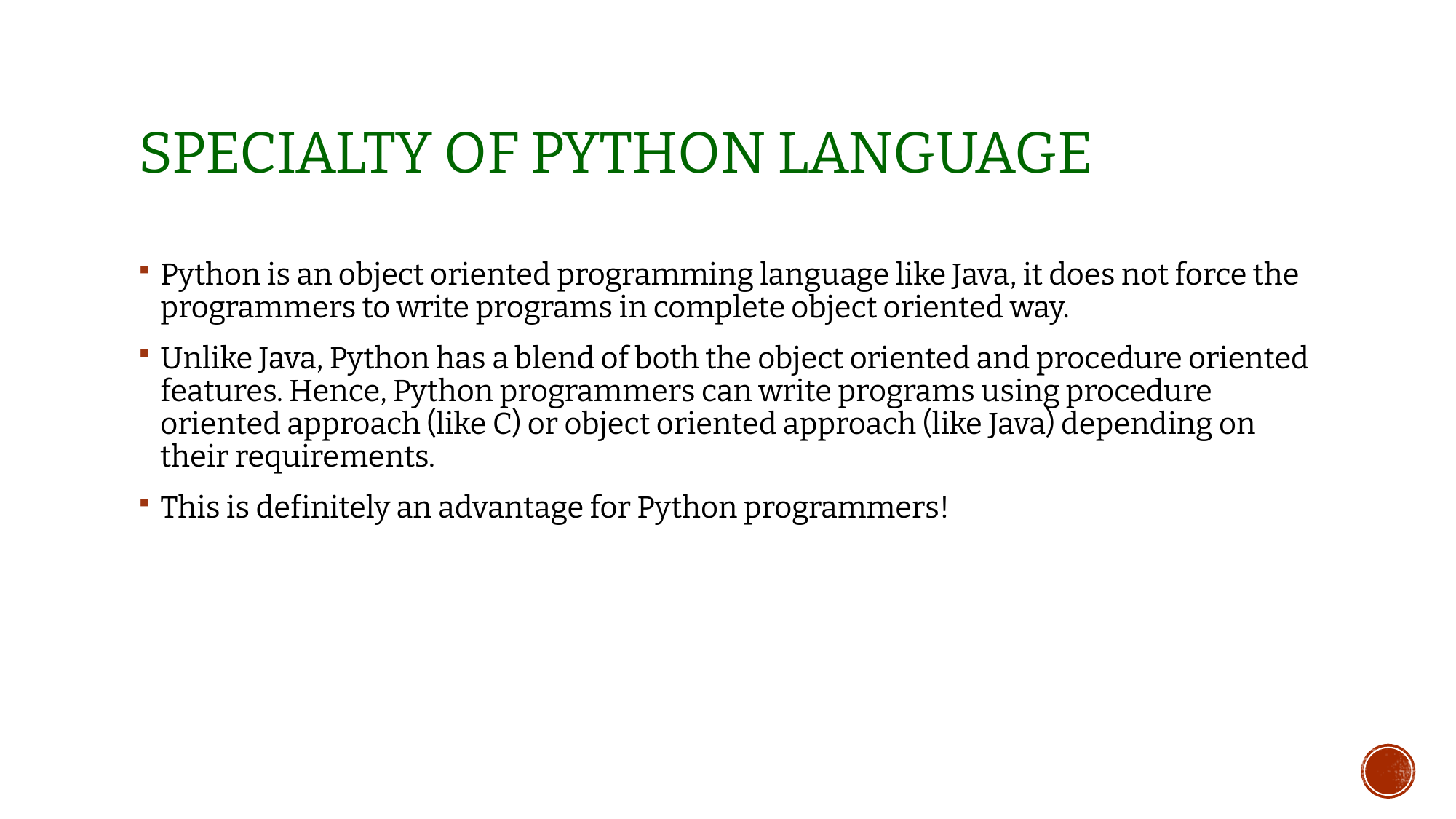

# Specialty of Python language
Python is an object oriented programming language like Java, it does not force the programmers to write programs in complete object oriented way.
Unlike Java, Python has a blend of both the object oriented and procedure oriented features. Hence, Python programmers can write programs using procedure oriented approach (like C) or object oriented approach (like Java) depending on their requirements.
This is definitely an advantage for Python programmers!